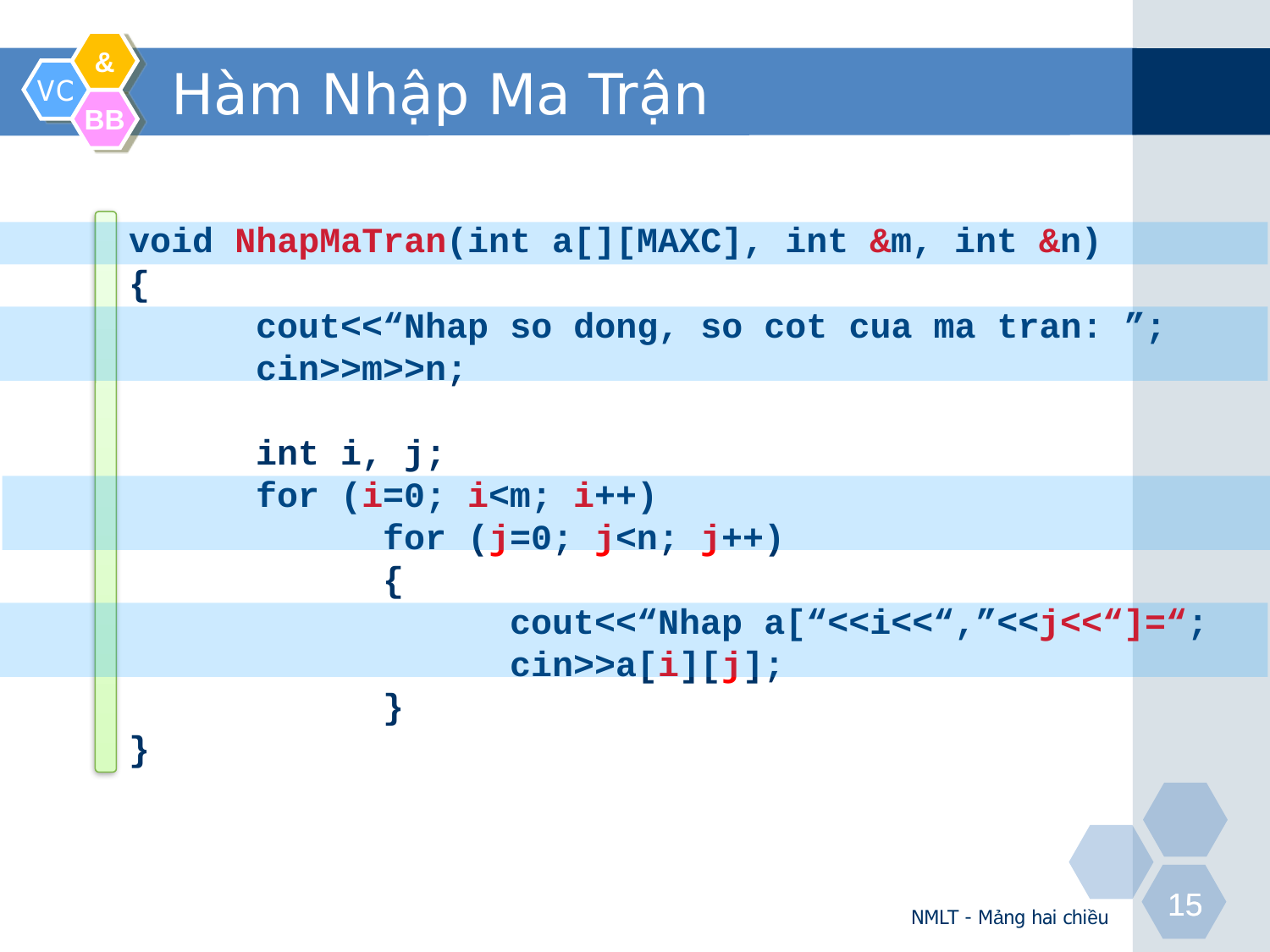

# Hàm Nhập Ma Trận

void NhapMaTran(int a[][MAXC], int &m, int &n)
{
	cout<<“Nhap so dong, so cot cua ma tran: ”;
	cin>>m>>n;

	int i, j;
	for (i=0; i<m; i++)
		for (j=0; j<n; j++)
		{
			cout<<“Nhap a[“<<i<<“,”<<j<<“]=“;
			cin>>a[i][j];
		}
}

NMLT - Mảng hai chiều